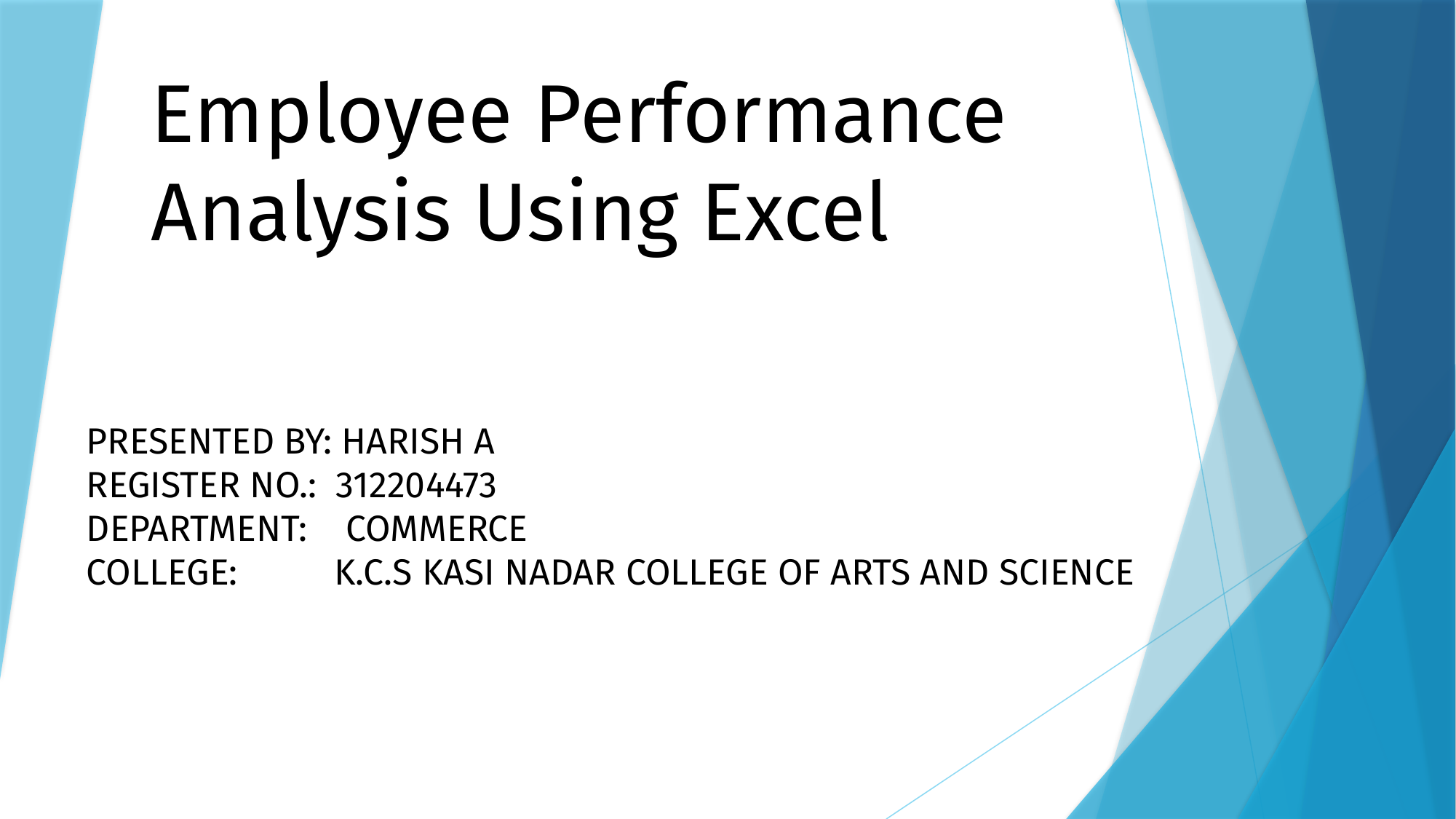

# Employee Performance Analysis Using Excel
PRESENTED BY: HARISH A
REGISTER NO.:  312204473
DEPARTMENT:    COMMERCE
COLLEGE:          K.C.S KASI NADAR COLLEGE OF ARTS AND SCIENCE